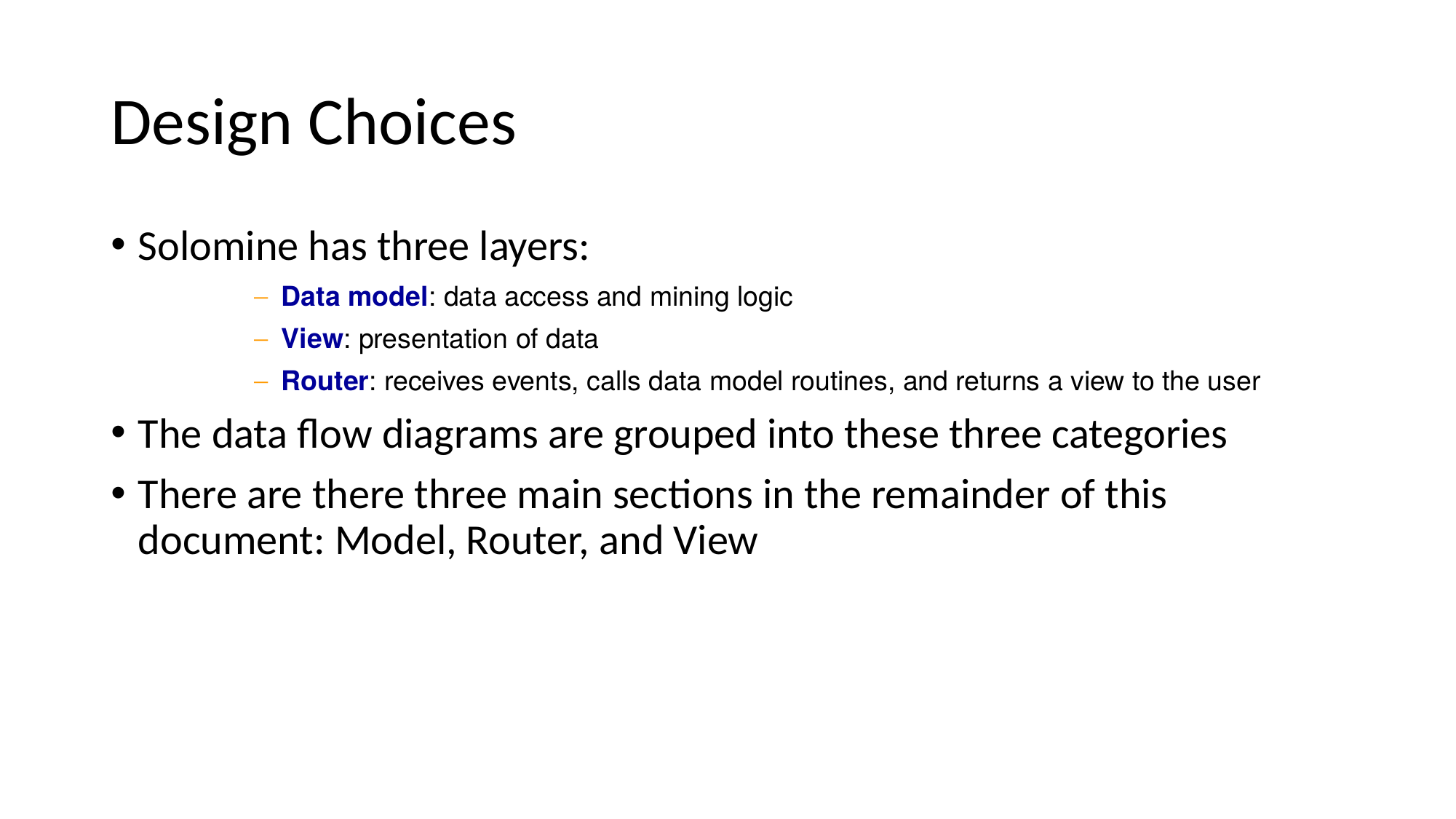

# Design Choices
Solomine has three layers:
Data model: data access and mining logic
View: presentation of data
Router: receives events, calls data model routines, and returns a view to the user
The data flow diagrams are grouped into these three categories
There are there three main sections in the remainder of this document: Model, Router, and View